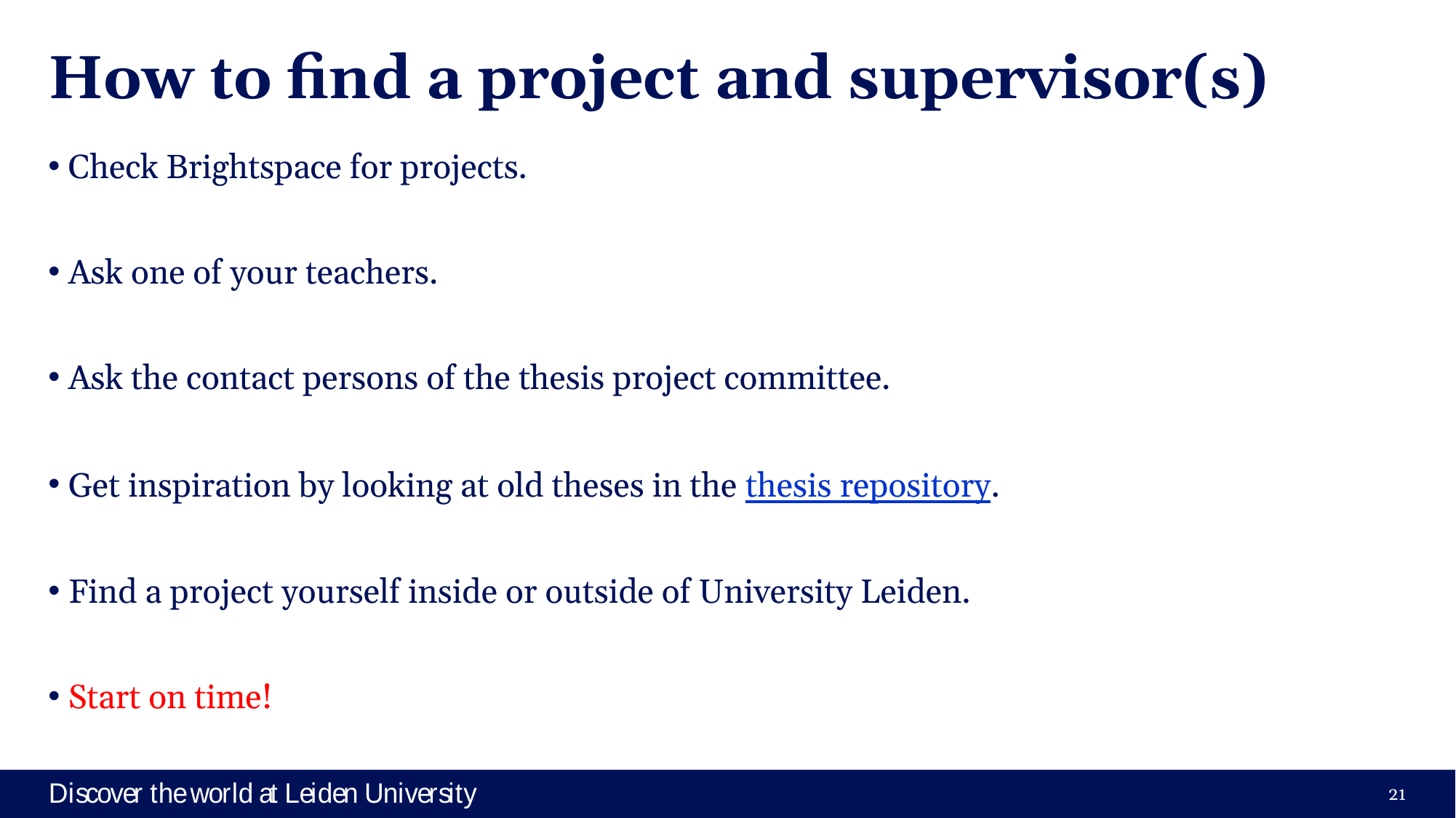

# How to find a project and supervisor(s)
Check Brightspace for projects.

Ask one of your teachers.

Ask the contact persons of the thesis project committee.

Get inspiration by looking at old theses in the thesis repository.

Find a project yourself inside or outside of University Leiden.

Start on time!
21